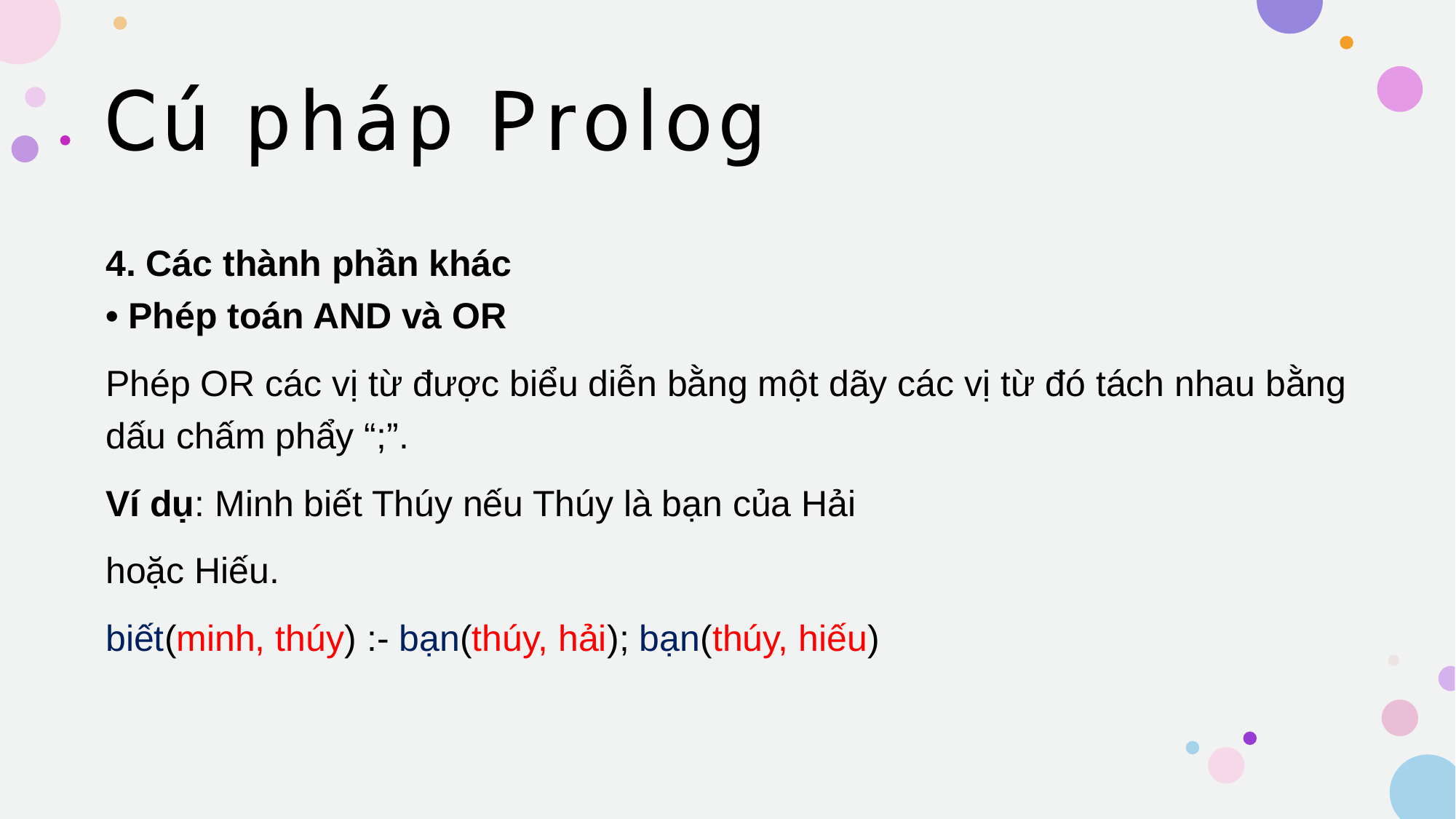

# Cú pháp Prolog
4. Các thành phần khác
• Phép toán AND và OR
Phép OR các vị từ được biểu diễn bằng một dãy các vị từ đó tách nhau bằng dấu chấm phẩy “;”.
Ví dụ: Minh biết Thúy nếu Thúy là bạn của Hải
hoặc Hiếu.
biết(minh, thúy) :- bạn(thúy, hải); bạn(thúy, hiếu)